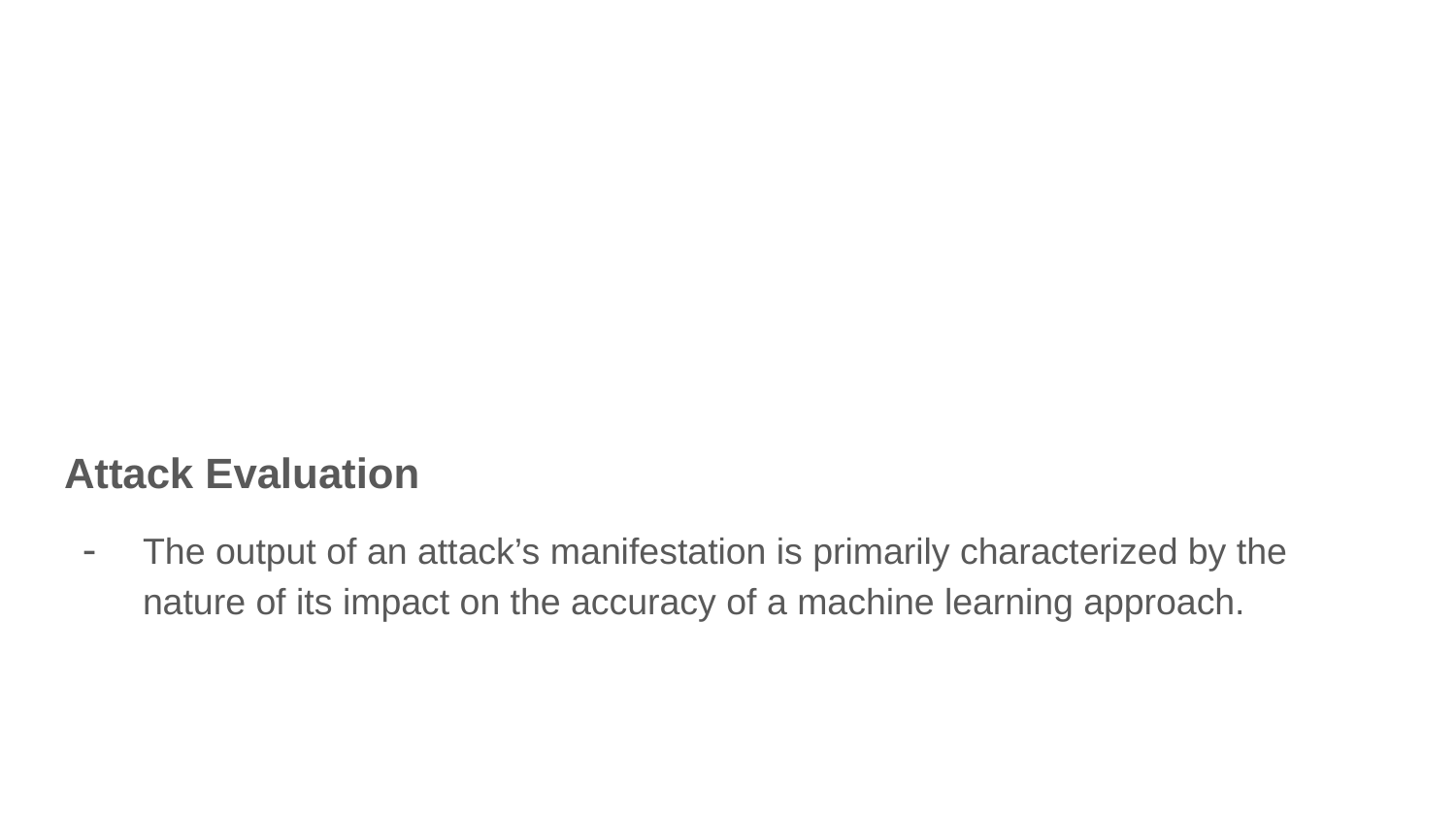

#

Attack Evaluation
The output of an attack’s manifestation is primarily characterized by the nature of its impact on the accuracy of a machine learning approach.